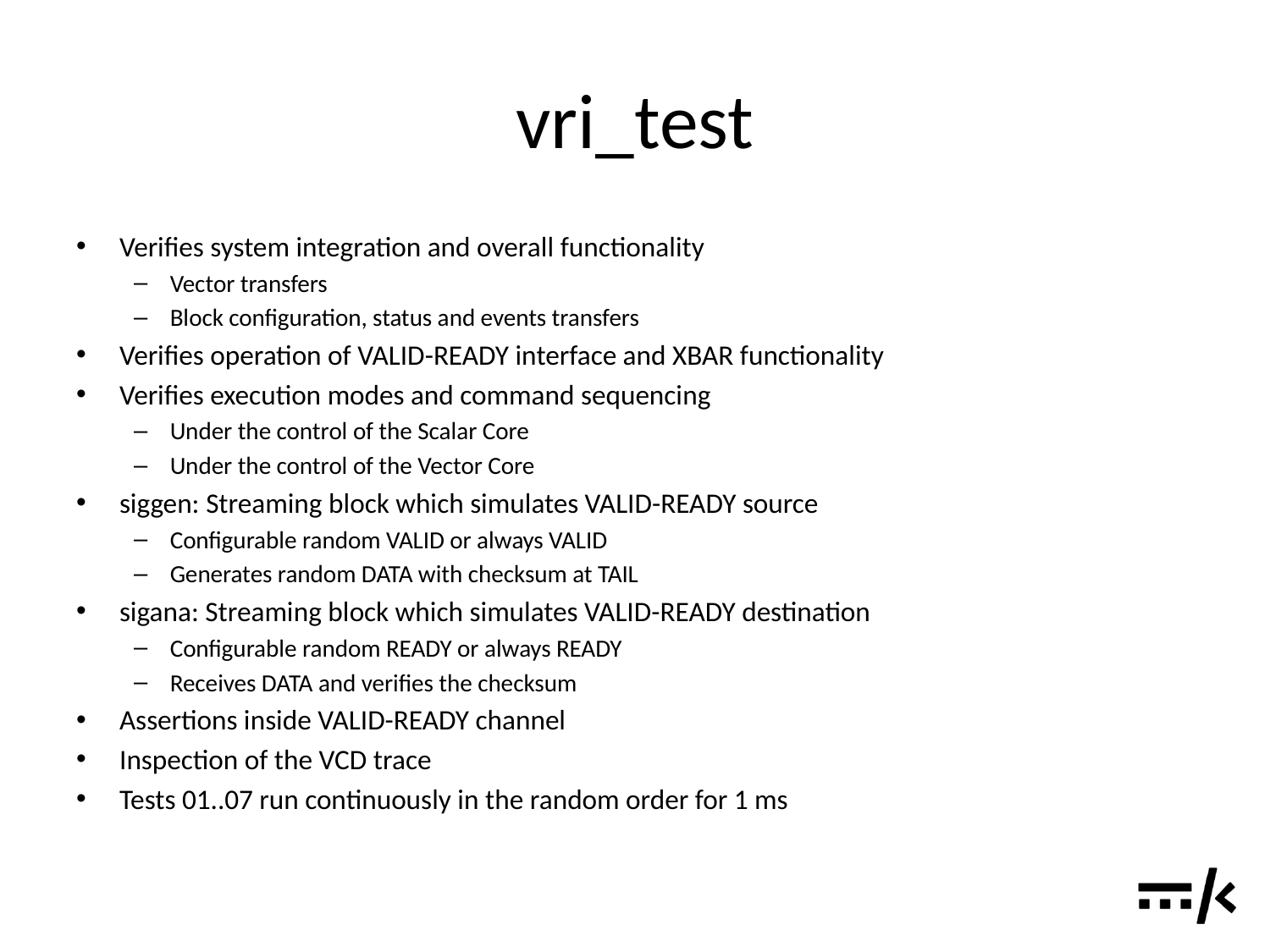

# vri_test
Verifies system integration and overall functionality
Vector transfers
Block configuration, status and events transfers
Verifies operation of VALID-READY interface and XBAR functionality
Verifies execution modes and command sequencing
Under the control of the Scalar Core
Under the control of the Vector Core
siggen: Streaming block which simulates VALID-READY source
Configurable random VALID or always VALID
Generates random DATA with checksum at TAIL
sigana: Streaming block which simulates VALID-READY destination
Configurable random READY or always READY
Receives DATA and verifies the checksum
Assertions inside VALID-READY channel
Inspection of the VCD trace
Tests 01..07 run continuously in the random order for 1 ms